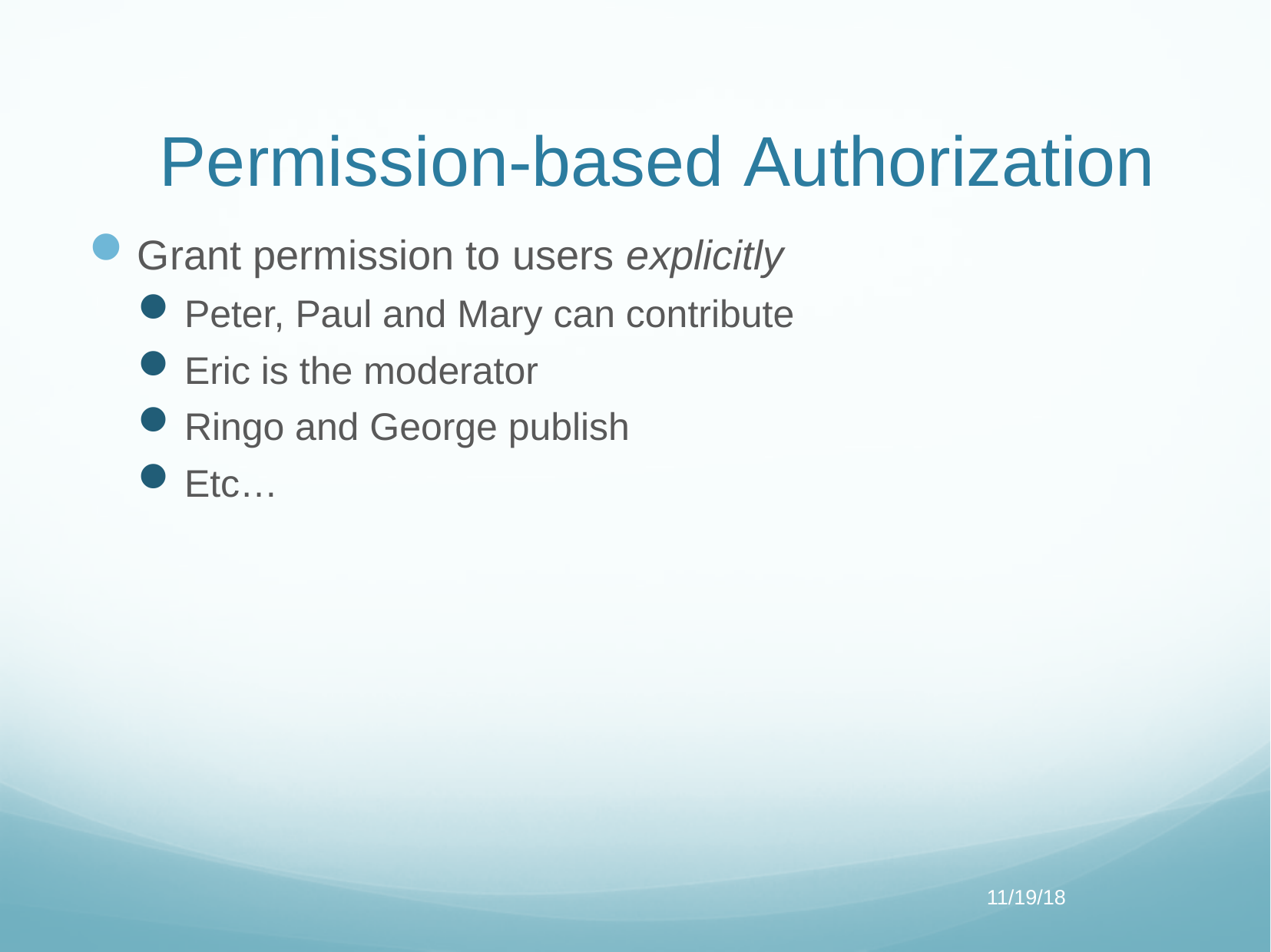

# Permission-based Authorization
Grant permission to users explicitly
Peter, Paul and Mary can contribute
Eric is the moderator
Ringo and George publish
Etc…

Web Sys I
11/19/18
21